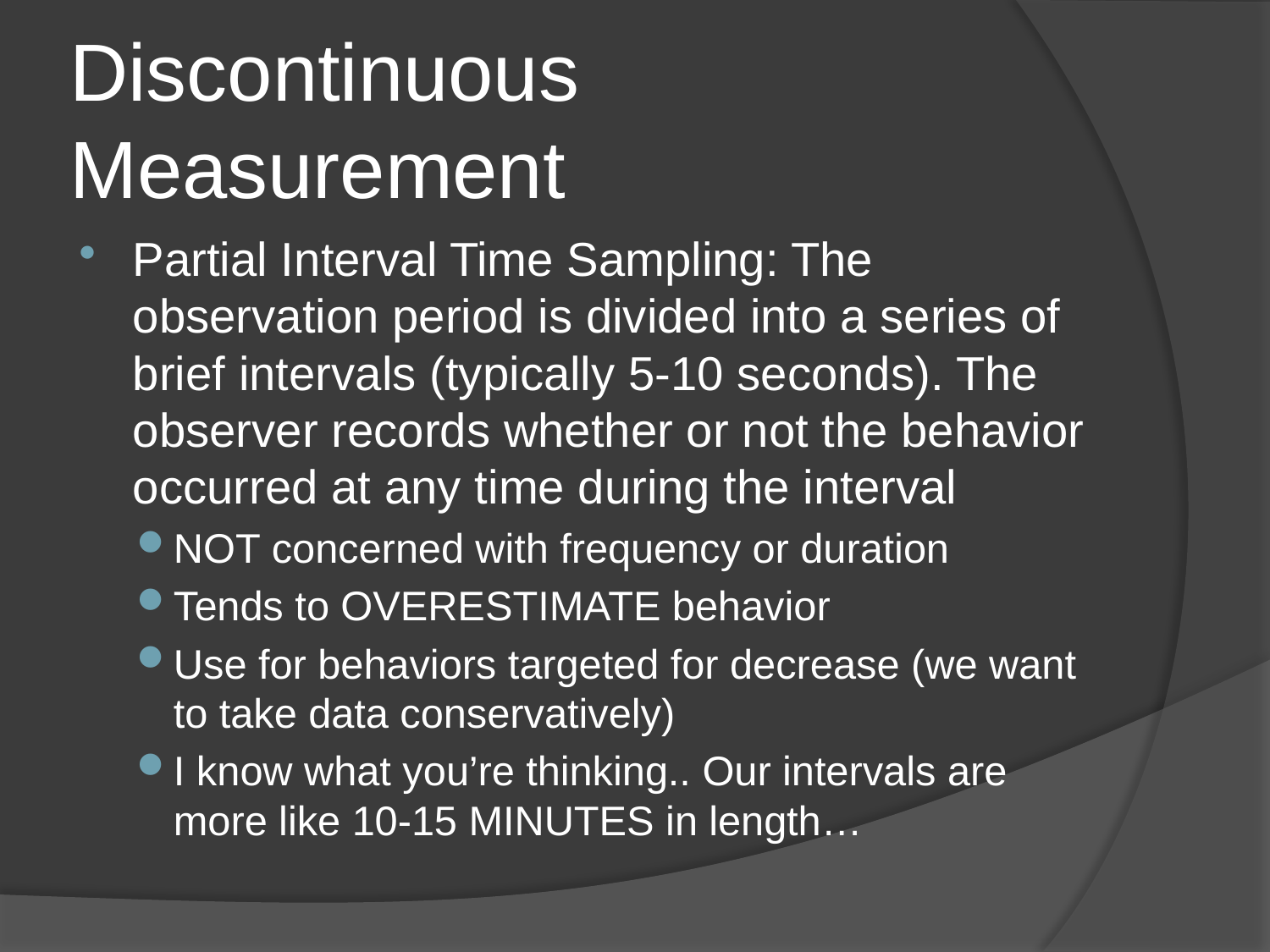

# Discontinuous Measurement
Partial Interval Time Sampling: The observation period is divided into a series of brief intervals (typically 5-10 seconds). The observer records whether or not the behavior occurred at any time during the interval
NOT concerned with frequency or duration
Tends to OVERESTIMATE behavior
Use for behaviors targeted for decrease (we want to take data conservatively)
I know what you’re thinking.. Our intervals are more like 10-15 MINUTES in length…